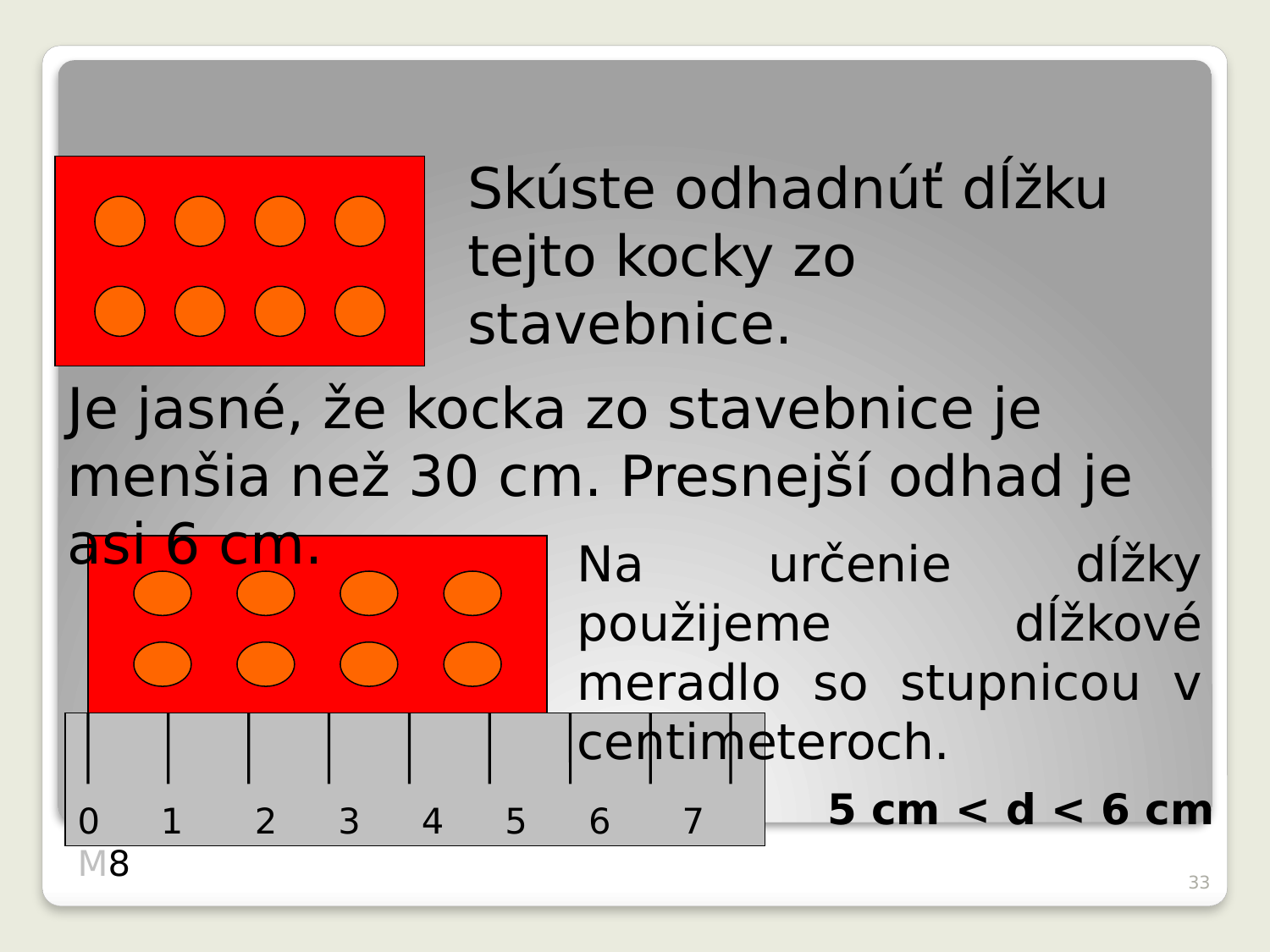

Skúste odhadnúť dĺžku tejto kocky zo stavebnice.

Je jasné, že kocka zo stavebnice je menšia než 30 cm. Presnejší odhad je asi 6 cm.
Na určenie dĺžky použijeme dĺžkové meradlo so stupnicou v centimeteroch.

0MM1MMI2MM3MM4MM5MM6MMI7MM8
5 cm < d < 6 cm
33